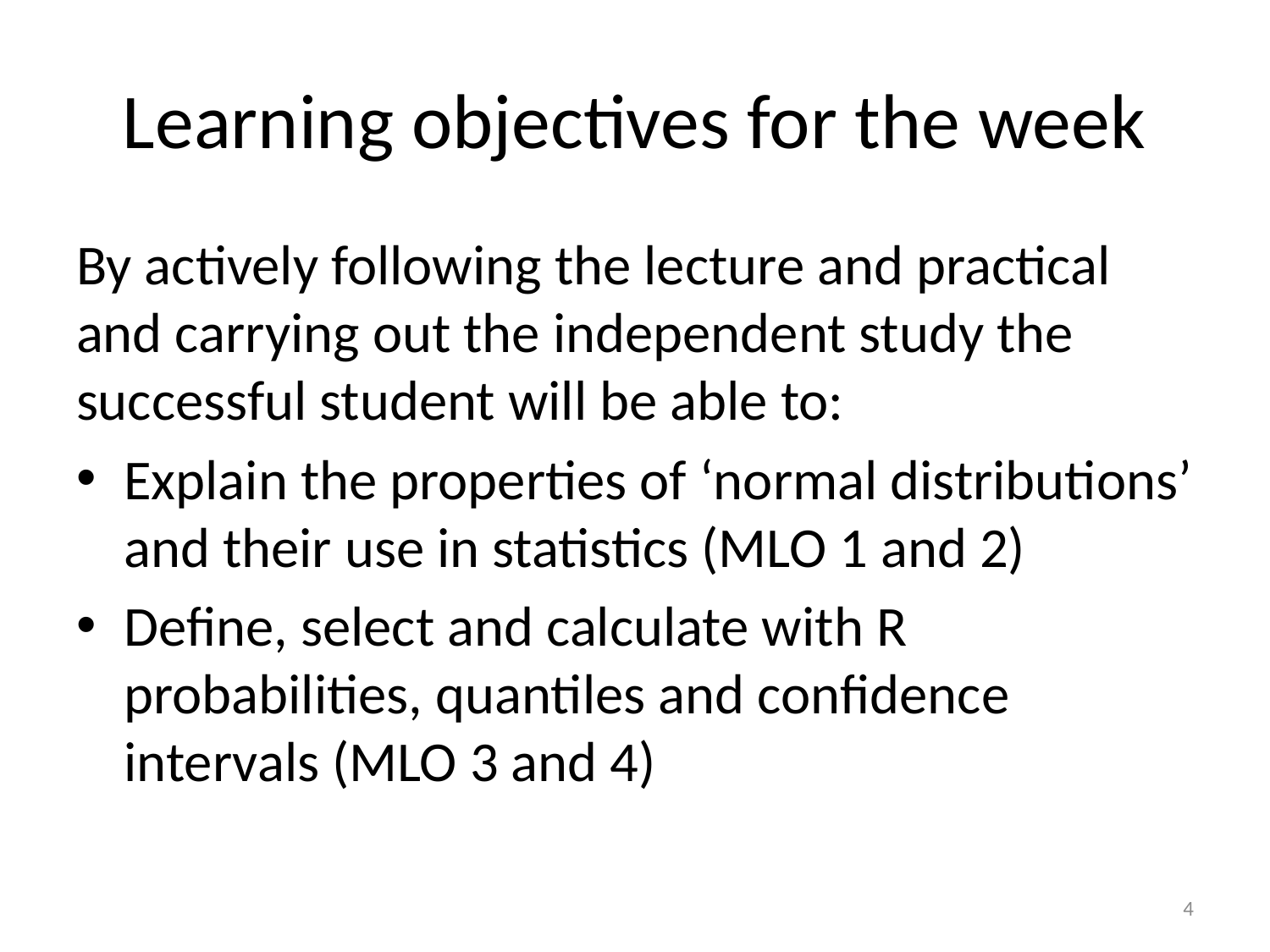

# Learning objectives for the week
By actively following the lecture and practical and carrying out the independent study the successful student will be able to:
Explain the properties of ‘normal distributions’ and their use in statistics (MLO 1 and 2)
Define, select and calculate with R probabilities, quantiles and confidence intervals (MLO 3 and 4)

4